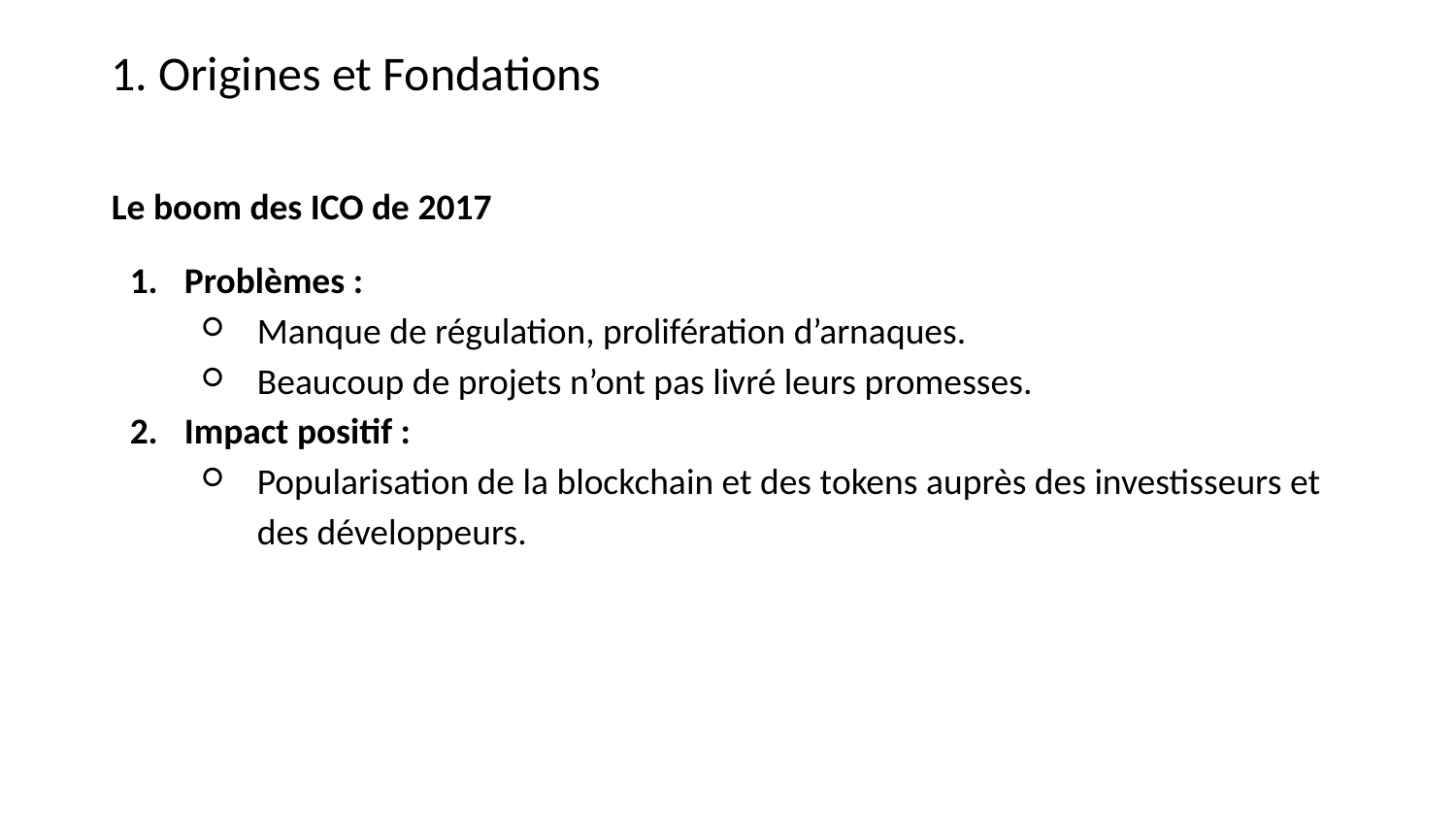

1. Origines et Fondations
Le boom des ICO de 2017
Problèmes :
Manque de régulation, prolifération d’arnaques.
Beaucoup de projets n’ont pas livré leurs promesses.
Impact positif :
Popularisation de la blockchain et des tokens auprès des investisseurs et des développeurs.